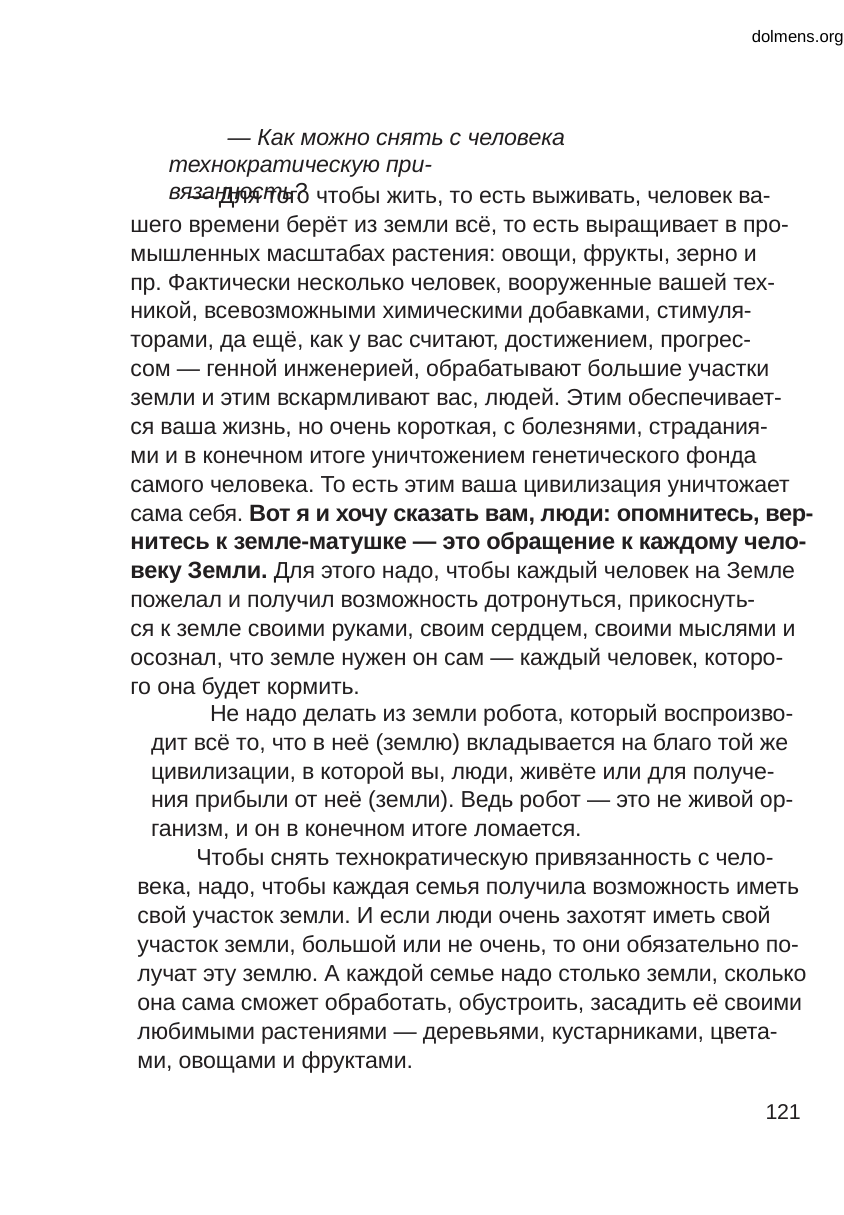

dolmens.org

— Как можно снять с человека технократическую при-
вязанность?

— Для того чтобы жить, то есть выживать, человек ва-
шего времени берёт из земли всё, то есть выращивает в про-
мышленных масштабах растения: овощи, фрукты, зерно и
пр. Фактически несколько человек, вооруженные вашей тех-
никой, всевозможными химическими добавками, стимуля-
торами, да ещё, как у вас считают, достижением, прогрес-
сом — генной инженерией, обрабатывают большие участки
земли и этим вскармливают вас, людей. Этим обеспечивает-
ся ваша жизнь, но очень короткая, с болезнями, страдания-
ми и в конечном итоге уничтожением генетического фонда
самого человека. То есть этим ваша цивилизация уничтожает
сама себя. Вот я и хочу сказать вам, люди: опомнитесь, вер-
нитесь к земле-матушке — это обращение к каждому чело-
веку Земли. Для этого надо, чтобы каждый человек на Земле
пожелал и получил возможность дотронуться, прикоснуть-
ся к земле своими руками, своим сердцем, своими мыслями и
осознал, что земле нужен он сам — каждый человек, которо-
го она будет кормить.

Не надо делать из земли робота, который воспроизво-
дит всё то, что в неё (землю) вкладывается на благо той же
цивилизации, в которой вы, люди, живёте или для получе-
ния прибыли от неё (земли). Ведь робот — это не живой ор-
ганизм, и он в конечном итоге ломается.

Чтобы снять технократическую привязанность с чело-
века, надо, чтобы каждая семья получила возможность иметь
свой участок земли. И если люди очень захотят иметь свой
участок земли, большой или не очень, то они обязательно по-
лучат эту землю. А каждой семье надо столько земли, сколько
она сама сможет обработать, обустроить, засадить её своими
любимыми растениями — деревьями, кустарниками, цвета-
ми, овощами и фруктами.

121